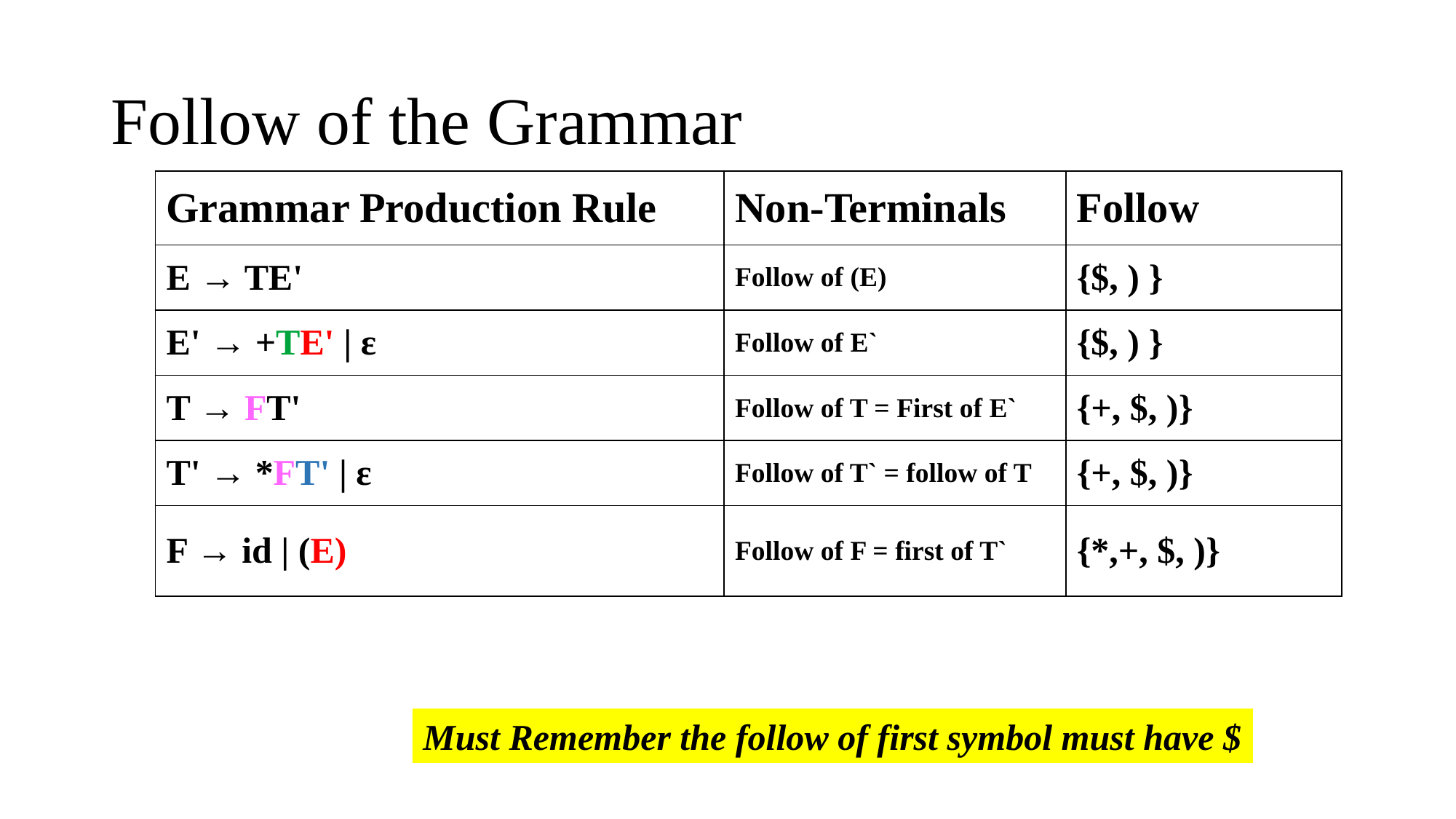

# Follow of the Grammar
| Grammar Production Rule | Non-Terminals | Follow |
| --- | --- | --- |
| E → TE' | Follow of (E) | {$, ) } |
| E' → +TE' | ε | Follow of E` | {$, ) } |
| T → FT' | Follow of T = First of E` | {+, $, )} |
| T' → \*FT' | ε | Follow of T` = follow of T | {+, $, )} |
| F → id | (E) | Follow of F = first of T` | {\*,+, $, )} |
Must Remember the follow of first symbol must have $